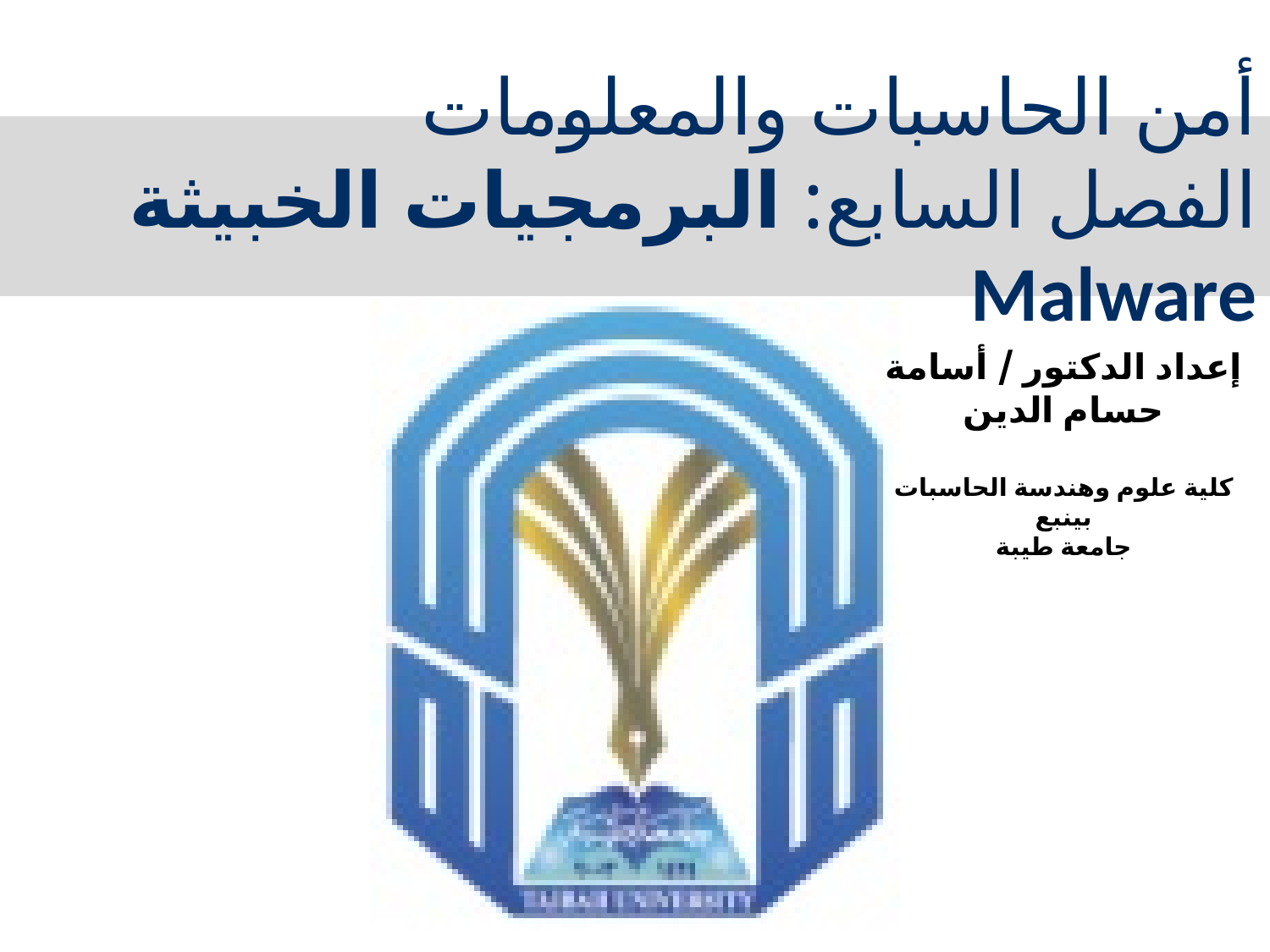

# أمن الحاسبات والمعلومات الفصل السابع: البرمجيات الخبيثة Malware
إعداد الدكتور / أسامة حسام الدين

كلية علوم وهندسة الحاسبات بينبع
جامعة طيبة